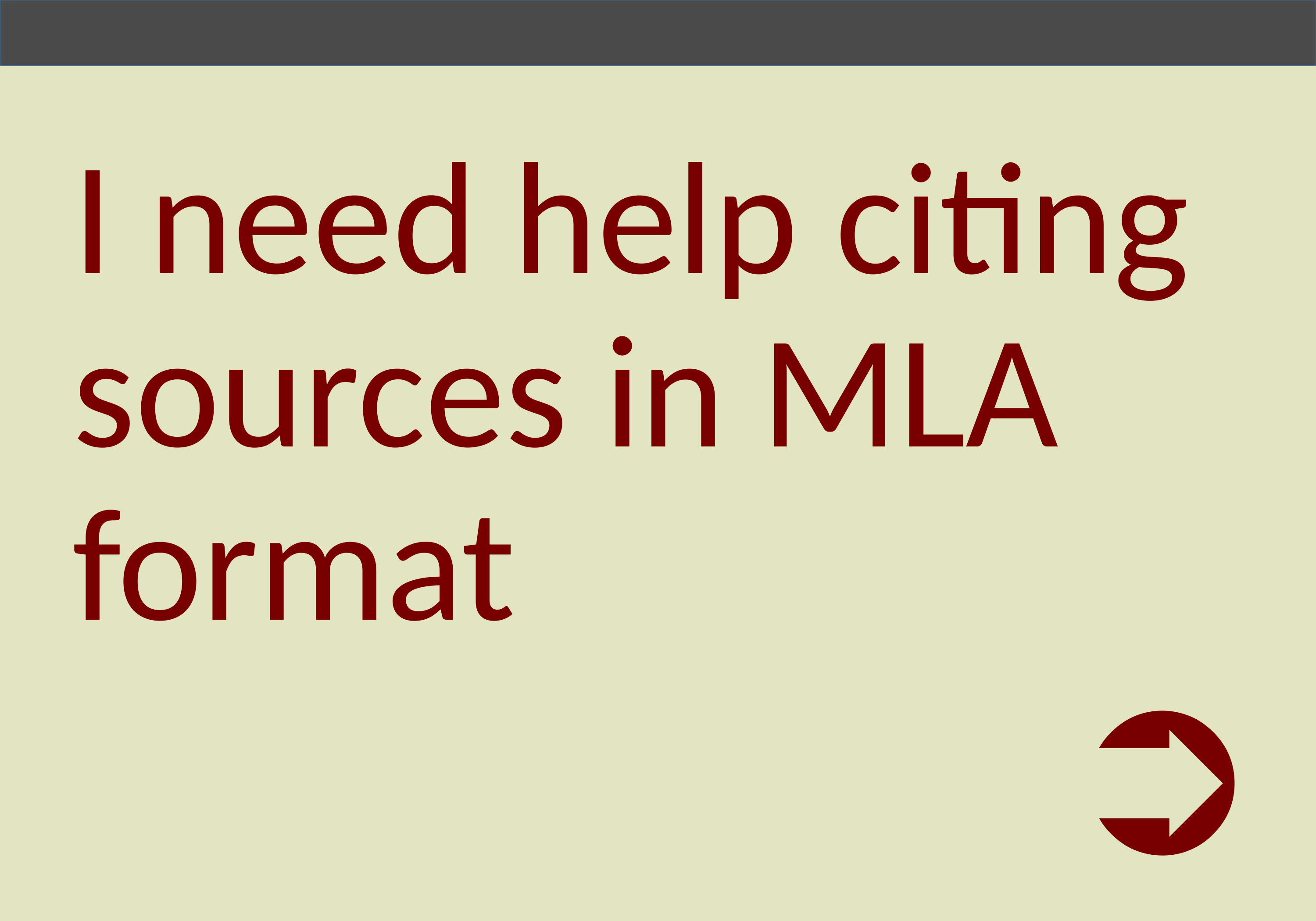

# I need help citing sources in MLA format
➲